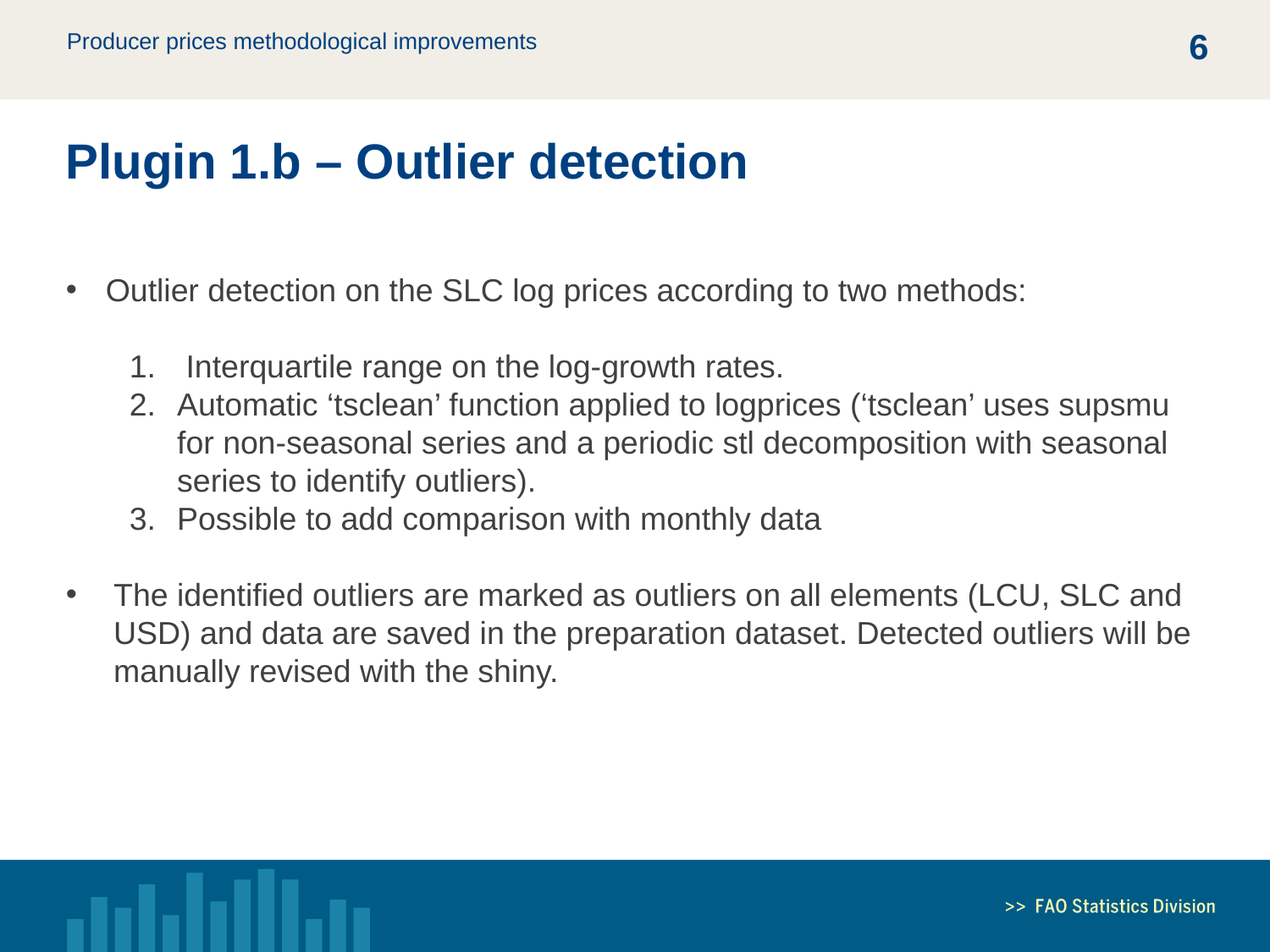

6
Plugin 1.b – Outlier detection
Outlier detection on the SLC log prices according to two methods:

 Interquartile range on the log-growth rates.
Automatic ‘tsclean’ function applied to logprices (‘tsclean’ uses supsmu for non-seasonal series and a periodic stl decomposition with seasonal series to identify outliers).
Possible to add comparison with monthly data

The identified outliers are marked as outliers on all elements (LCU, SLC and USD) and data are saved in the preparation dataset. Detected outliers will be manually revised with the shiny.